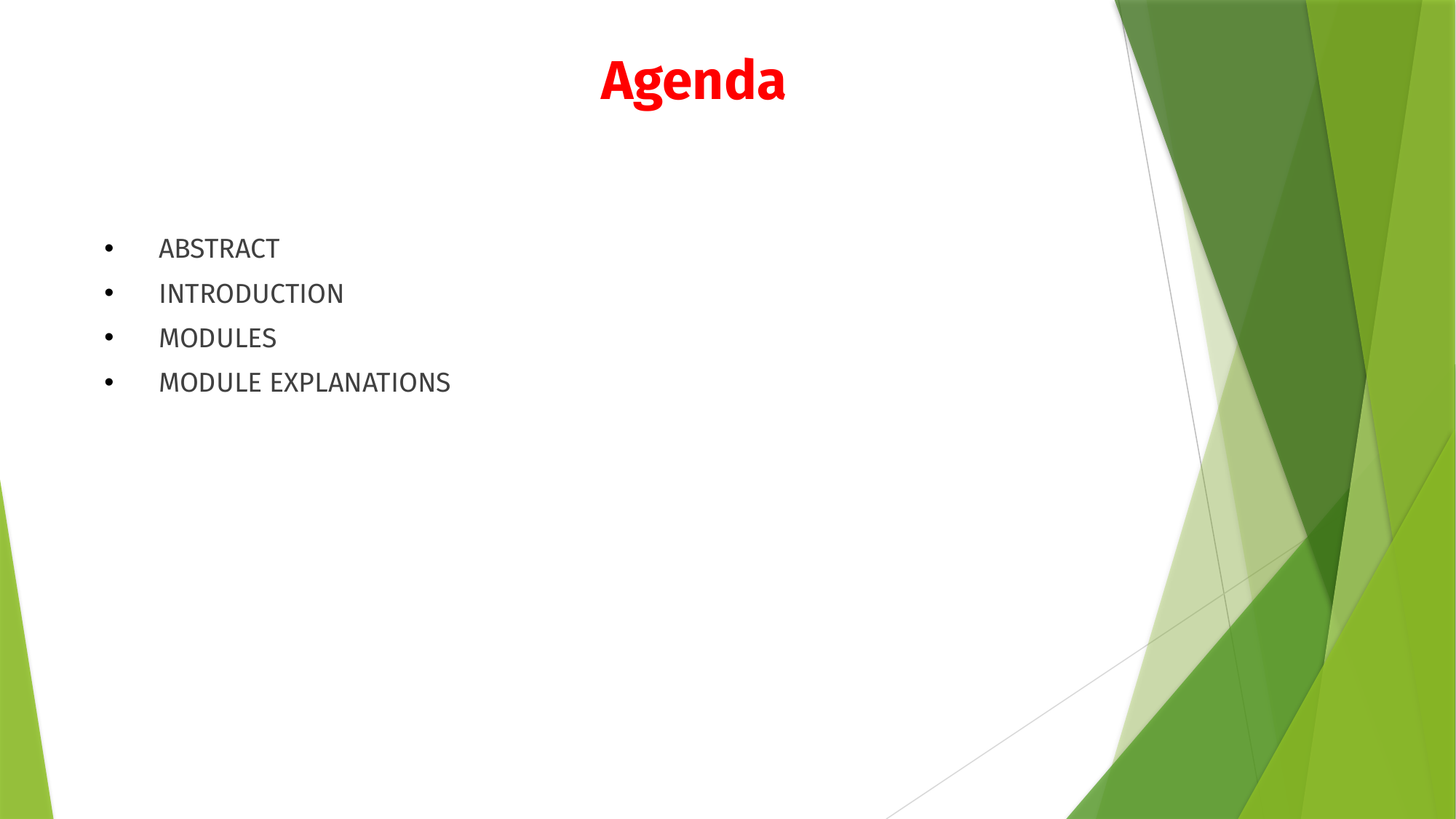

# Agenda
ABSTRACT
INTRODUCTION
MODULES
MODULE EXPLANATIONS